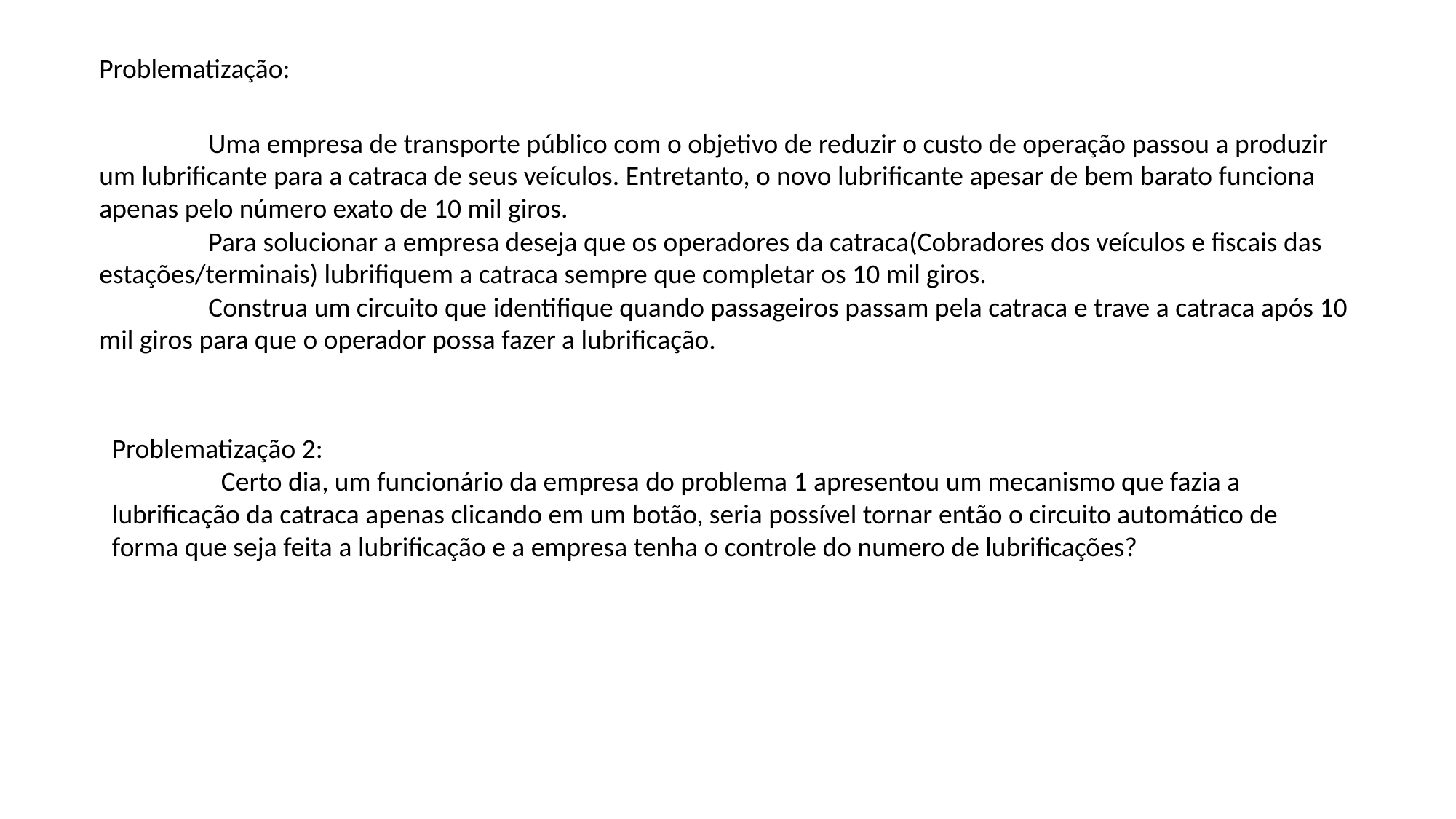

Problematização:
	Uma empresa de transporte público com o objetivo de reduzir o custo de operação passou a produzir um lubrificante para a catraca de seus veículos. Entretanto, o novo lubrificante apesar de bem barato funciona apenas pelo número exato de 10 mil giros.
	Para solucionar a empresa deseja que os operadores da catraca(Cobradores dos veículos e fiscais das estações/terminais) lubrifiquem a catraca sempre que completar os 10 mil giros.
	Construa um circuito que identifique quando passageiros passam pela catraca e trave a catraca após 10 mil giros para que o operador possa fazer a lubrificação.
Problematização 2:
	Certo dia, um funcionário da empresa do problema 1 apresentou um mecanismo que fazia a lubrificação da catraca apenas clicando em um botão, seria possível tornar então o circuito automático de forma que seja feita a lubrificação e a empresa tenha o controle do numero de lubrificações?